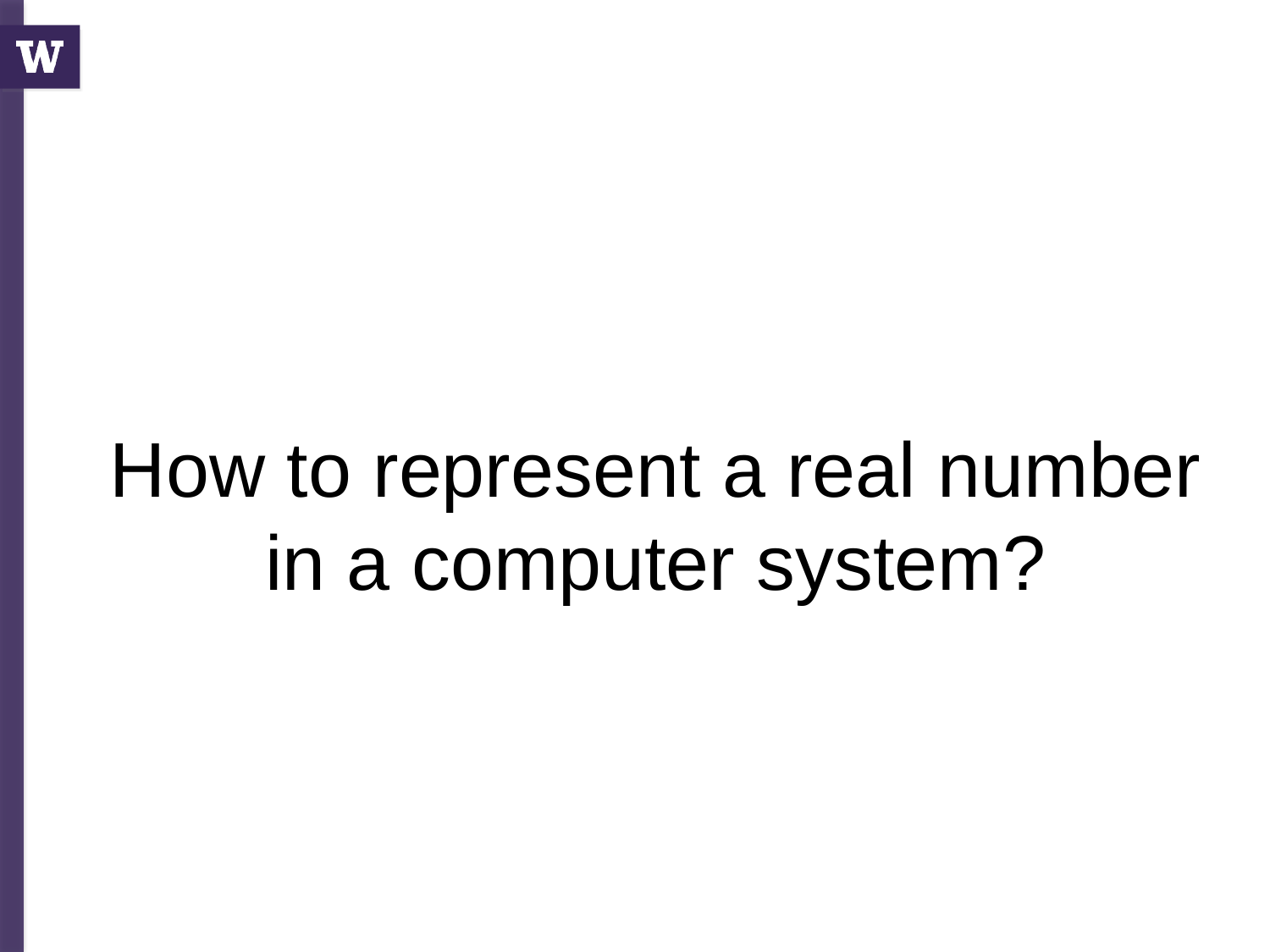

# How to represent a real number in a computer system?